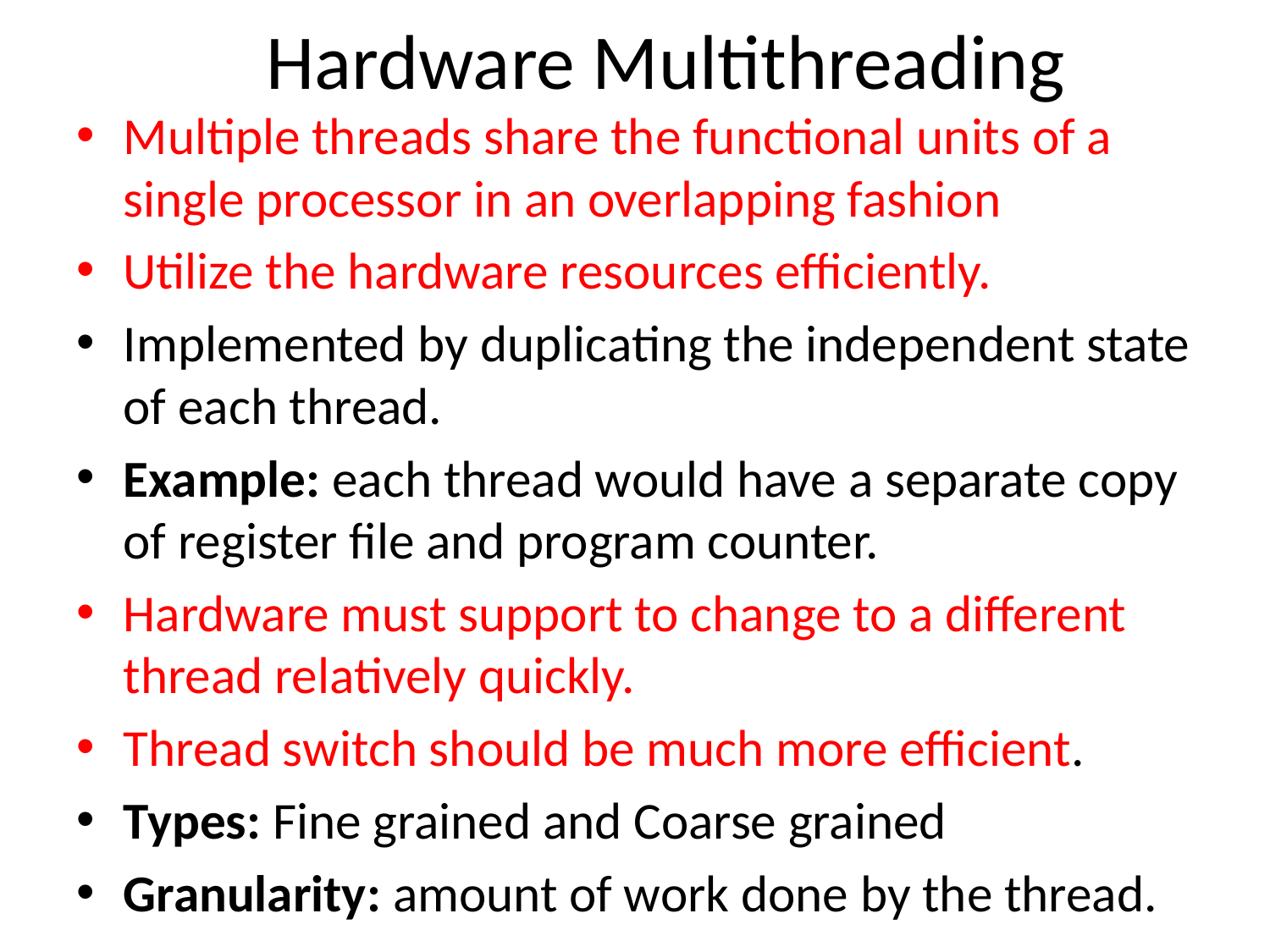

# Hardware Multithreading
Multiple threads share the functional units of a single processor in an overlapping fashion
Utilize the hardware resources efficiently.
Implemented by duplicating the independent state of each thread.
Example: each thread would have a separate copy of register file and program counter.
Hardware must support to change to a different thread relatively quickly.
Thread switch should be much more efficient.
Types: Fine grained and Coarse grained
Granularity: amount of work done by the thread.